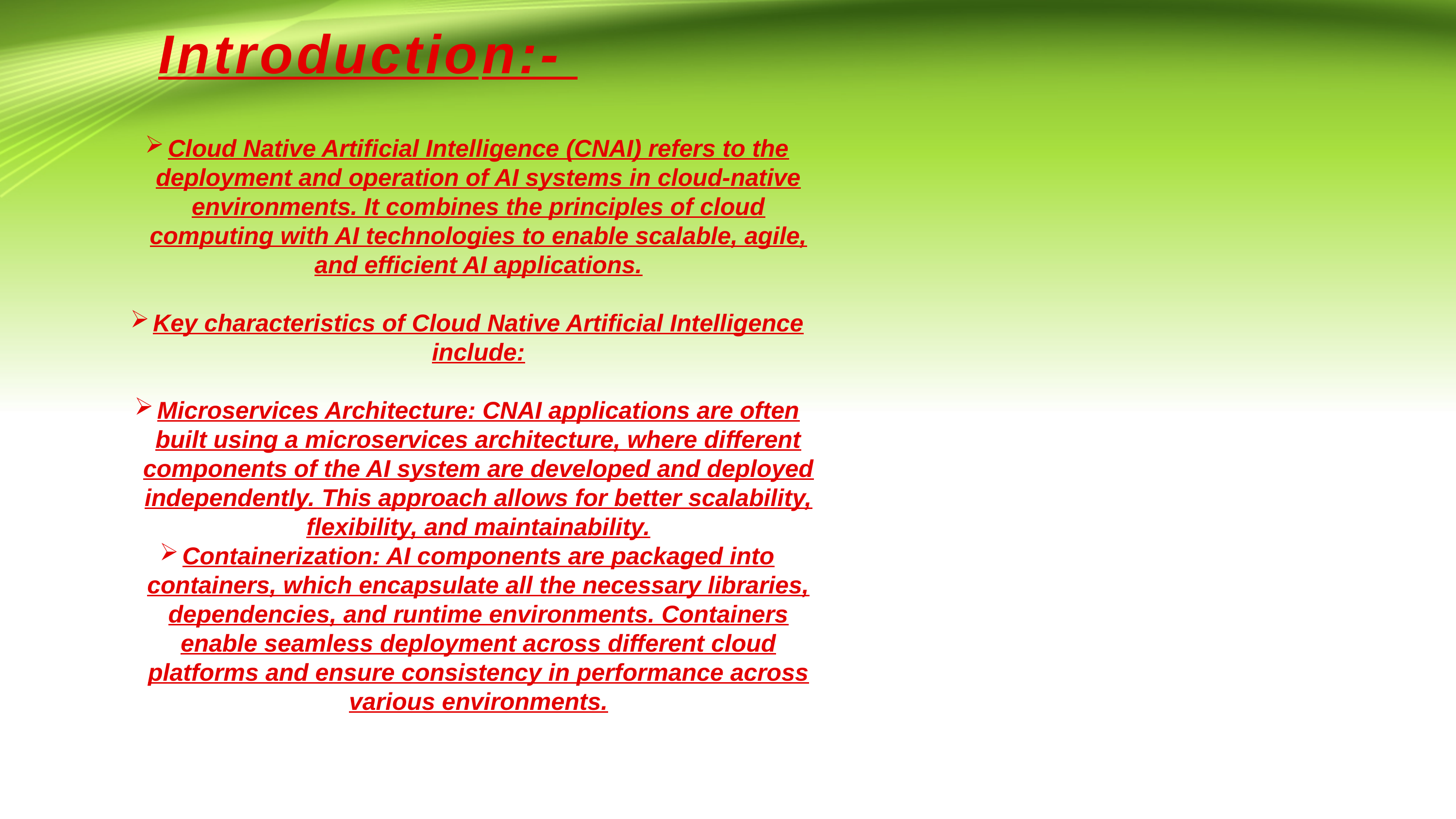

# Introduction:-
Cloud Native Artificial Intelligence (CNAI) refers to the deployment and operation of AI systems in cloud-native environments. It combines the principles of cloud computing with AI technologies to enable scalable, agile, and efficient AI applications.

Key characteristics of Cloud Native Artificial Intelligence include:

Microservices Architecture: CNAI applications are often built using a microservices architecture, where different components of the AI system are developed and deployed independently. This approach allows for better scalability, flexibility, and maintainability.
Containerization: AI components are packaged into containers, which encapsulate all the necessary libraries, dependencies, and runtime environments. Containers enable seamless deployment across different cloud platforms and ensure consistency in performance across various environments.